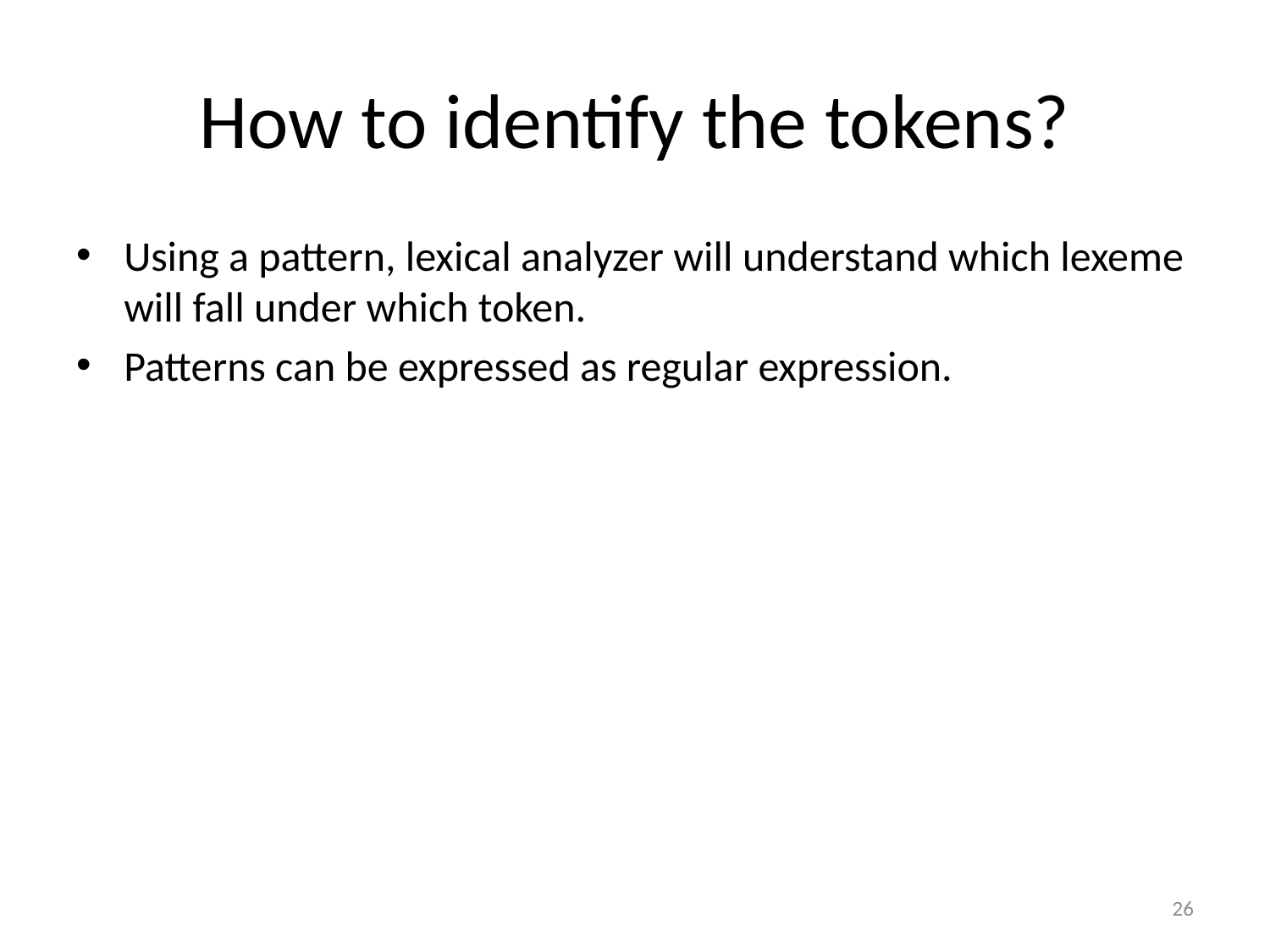

# How to identify the tokens?
Using a pattern, lexical analyzer will understand which lexeme will fall under which token.
Patterns can be expressed as regular expression.

26